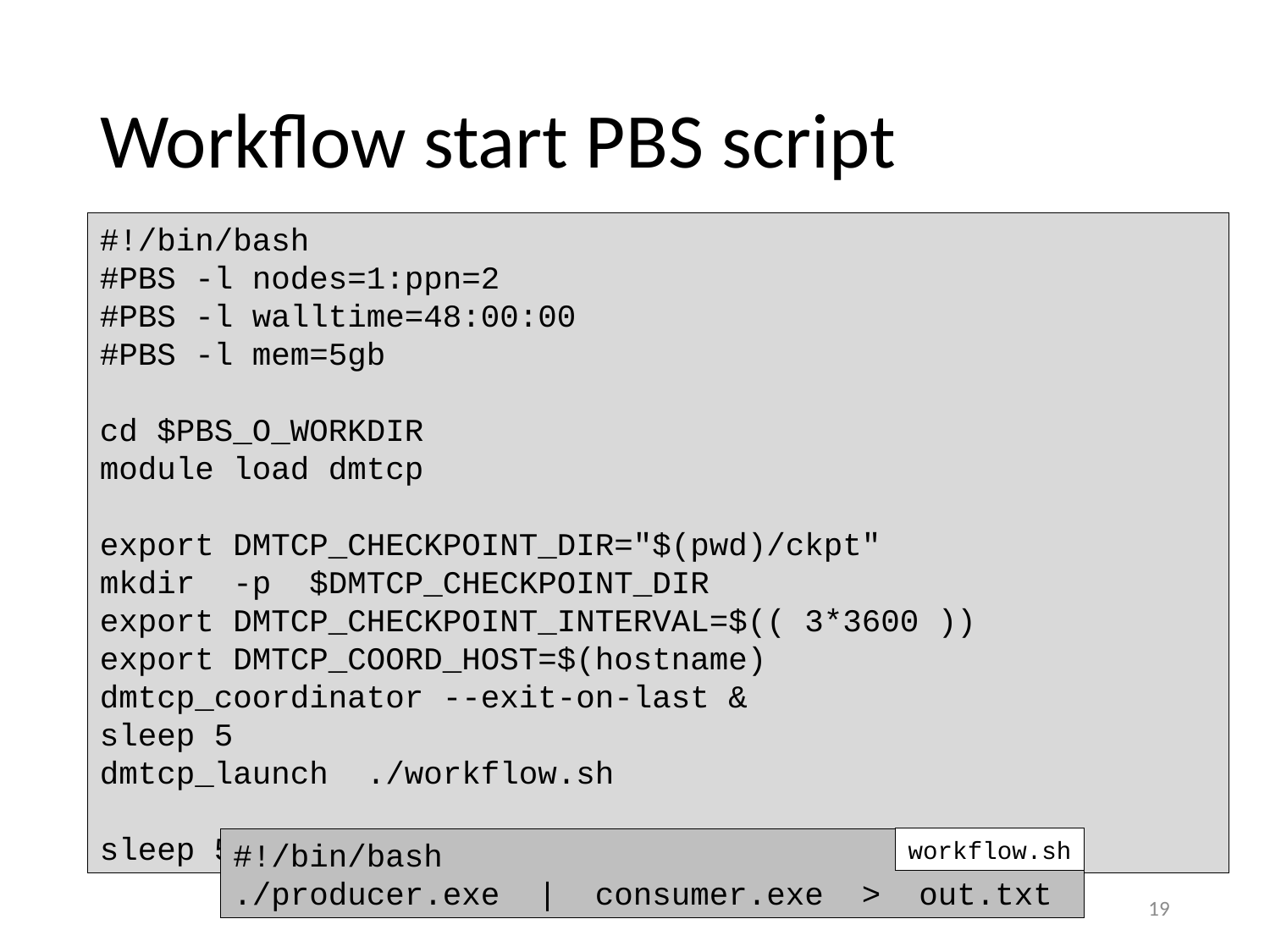

# Workflow start PBS script
#!/bin/bash
#PBS -l nodes=1:ppn=2
#PBS -l walltime=48:00:00
#PBS -l mem=5gb

cd $PBS_O_WORKDIR
module load dmtcp

export DMTCP_CHECKPOINT_DIR="$(pwd)/ckpt"
mkdir  -p  $DMTCP_CHECKPOINT_DIR
export DMTCP_CHECKPOINT_INTERVAL=$(( 3*3600 ))
export DMTCP_COORD_HOST=$(hostname)
dmtcp_coordinator --exit-on-last &
sleep 5
dmtcp_launch  ./workflow.sh

sleep 5
workflow.sh
#!/bin/bash
./producer.exe  |  consumer.exe  >  out.txt
19